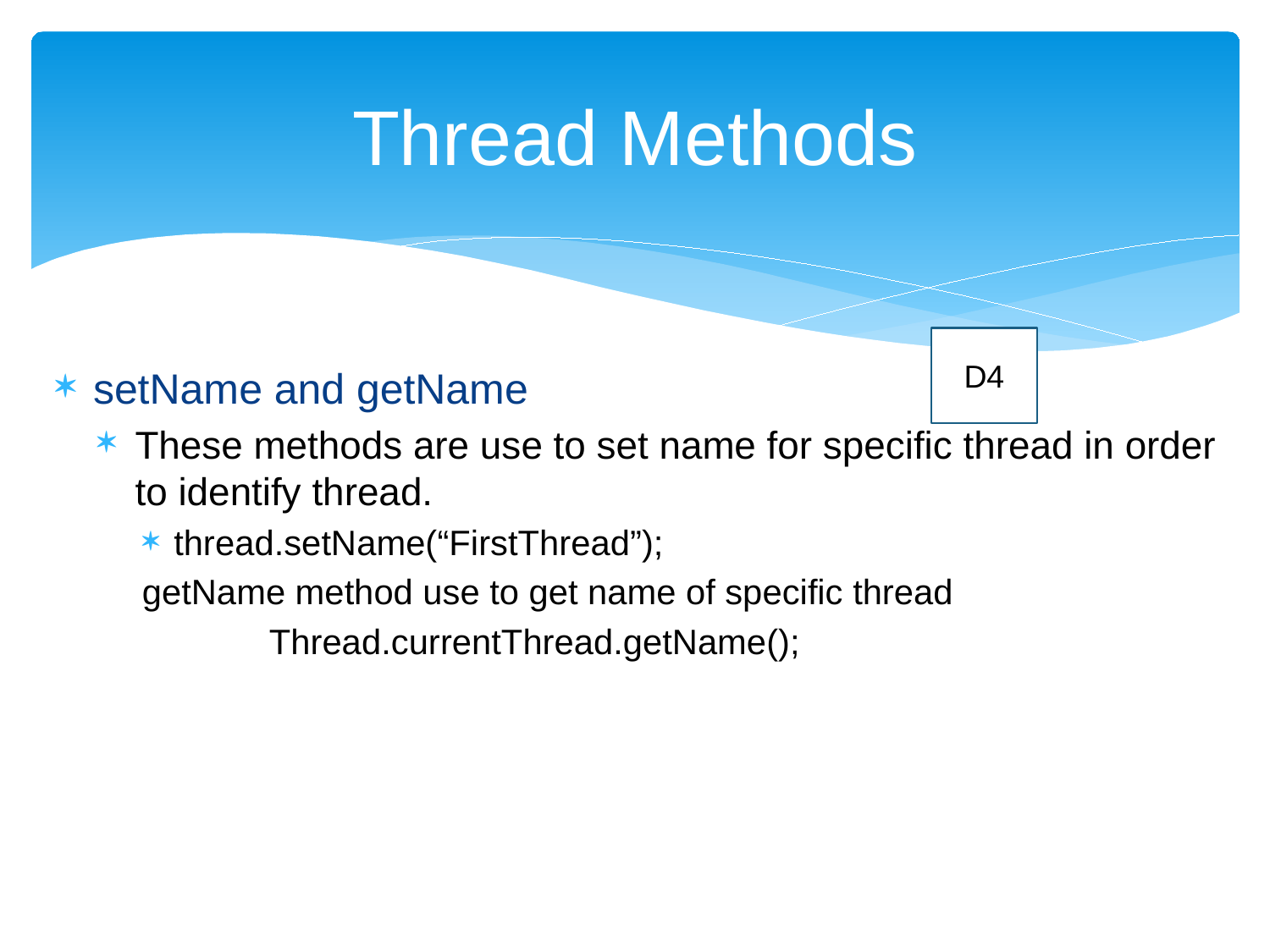

# Thread Methods
D4
setName and getName
These methods are use to set name for specific thread in order to identify thread.
thread.setName(“FirstThread”);
getName method use to get name of specific thread
	Thread.currentThread.getName();